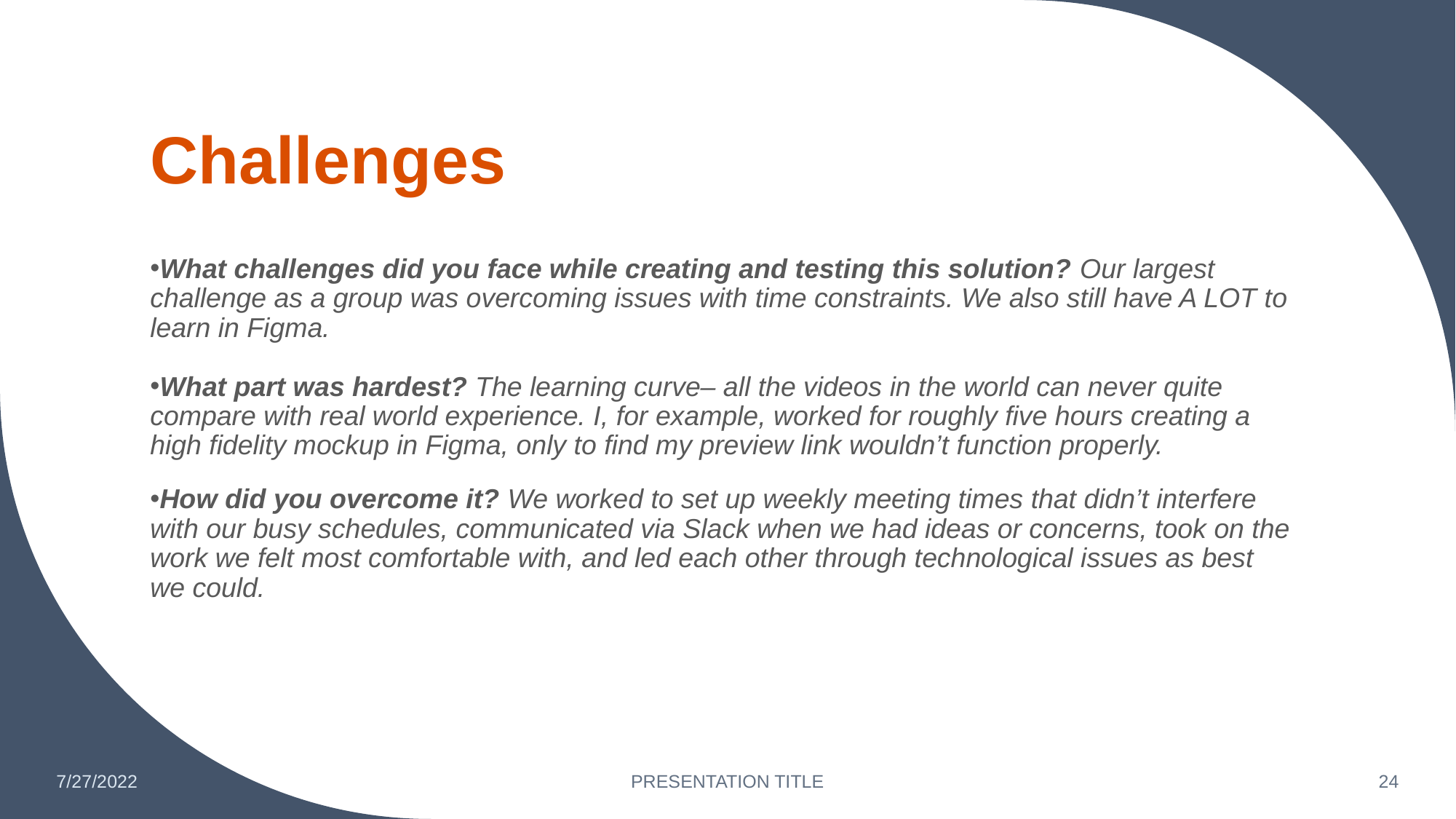

# Challenges
What challenges did you face while creating and testing this solution? Our largest challenge as a group was overcoming issues with time constraints. We also still have A LOT to learn in Figma.

What part was hardest? The learning curve– all the videos in the world can never quite compare with real world experience. I, for example, worked for roughly five hours creating a high fidelity mockup in Figma, only to find my preview link wouldn’t function properly.
How did you overcome it? We worked to set up weekly meeting times that didn’t interfere with our busy schedules, communicated via Slack when we had ideas or concerns, took on the work we felt most comfortable with, and led each other through technological issues as best we could.

7/27/2022
PRESENTATION TITLE
24